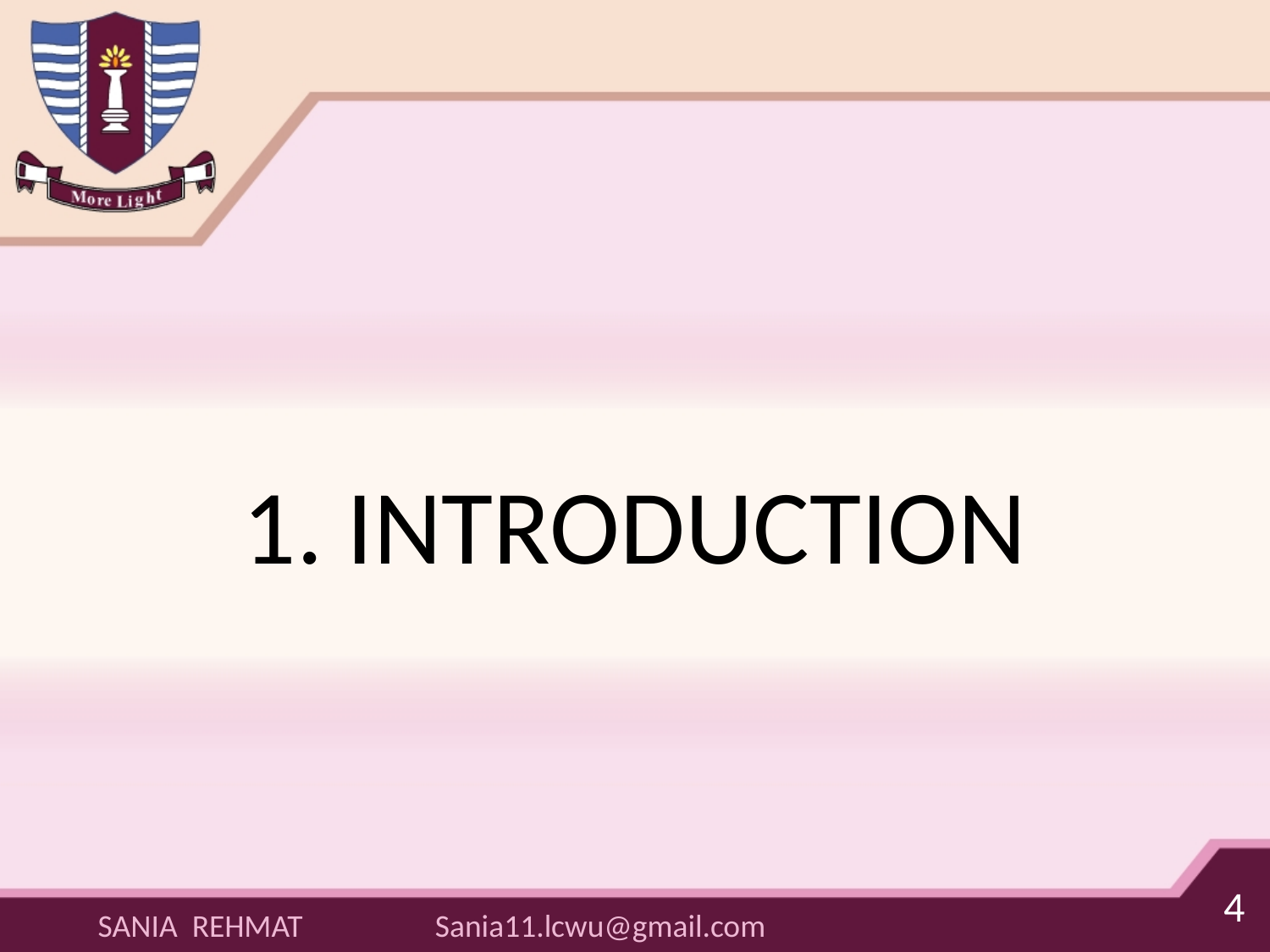

# 1. INTRODUCTION
4
Sania11.lcwu@gmail.com
SANIA  REHMAT